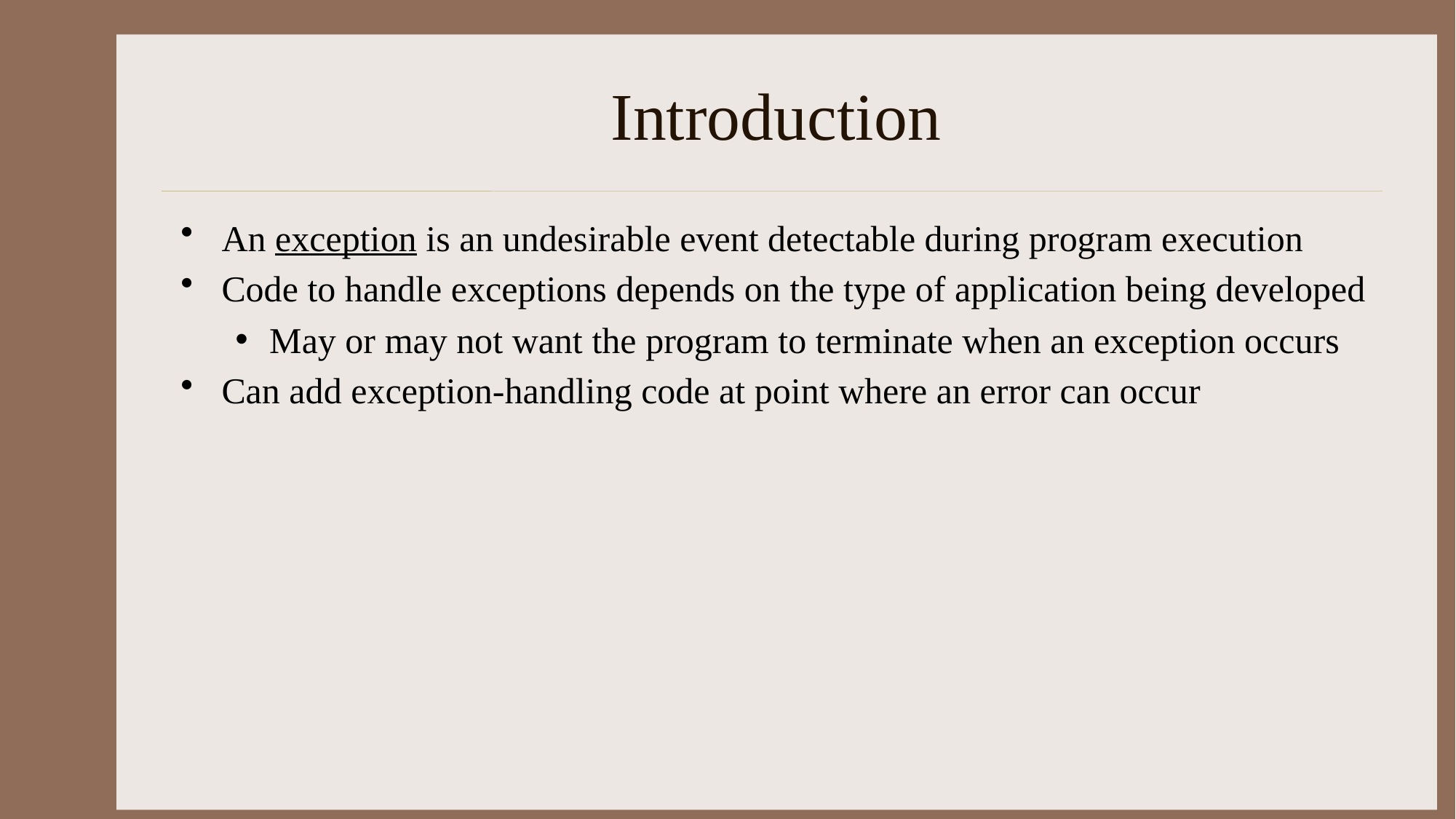

# Introduction
An exception is an undesirable event detectable during program execution
Code to handle exceptions depends on the type of application being developed
May or may not want the program to terminate when an exception occurs
Can add exception-handling code at point where an error can occur